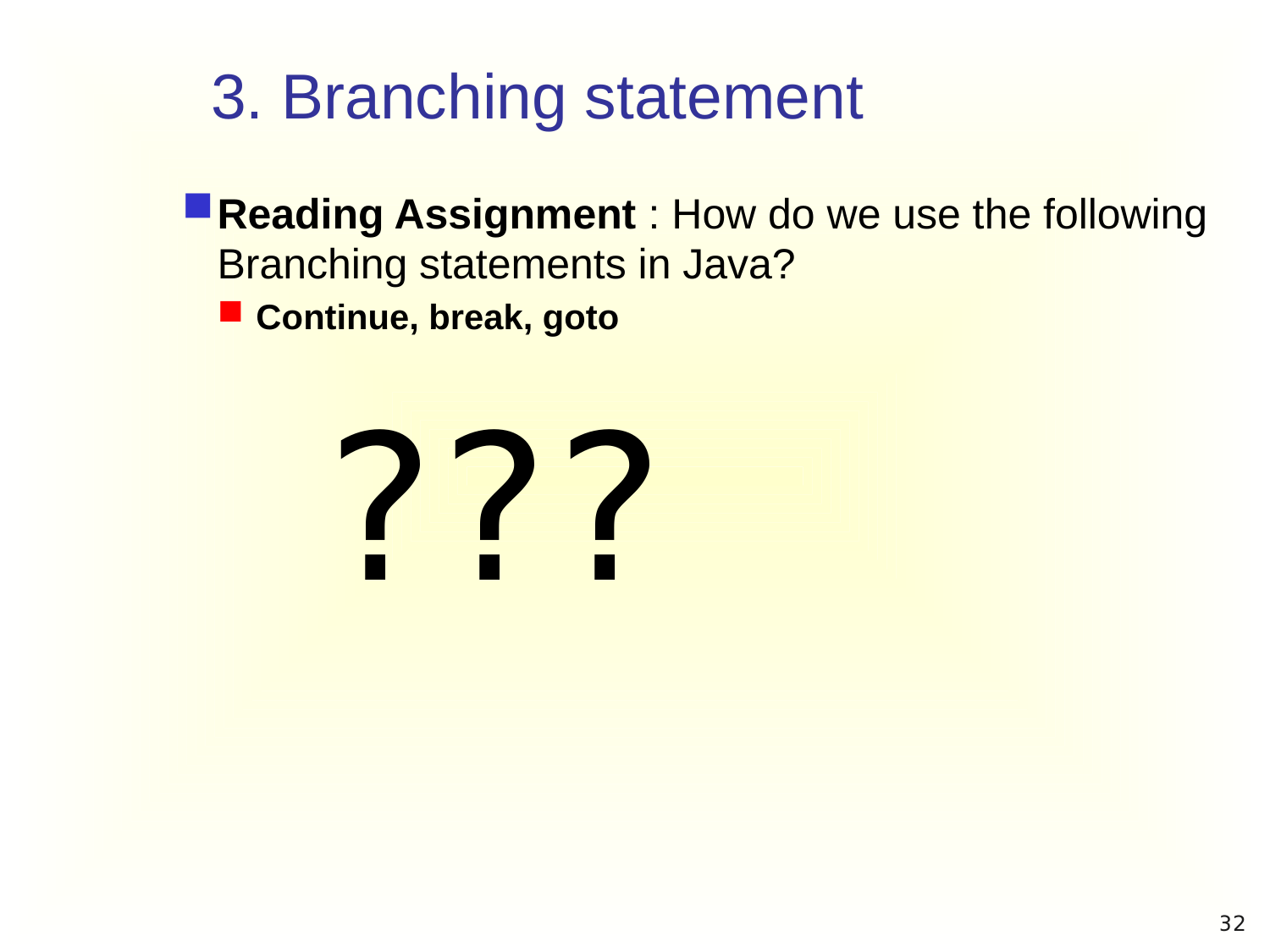

# 3. Branching statement
Reading Assignment : How do we use the following Branching statements in Java?
Continue, break, goto
???
32